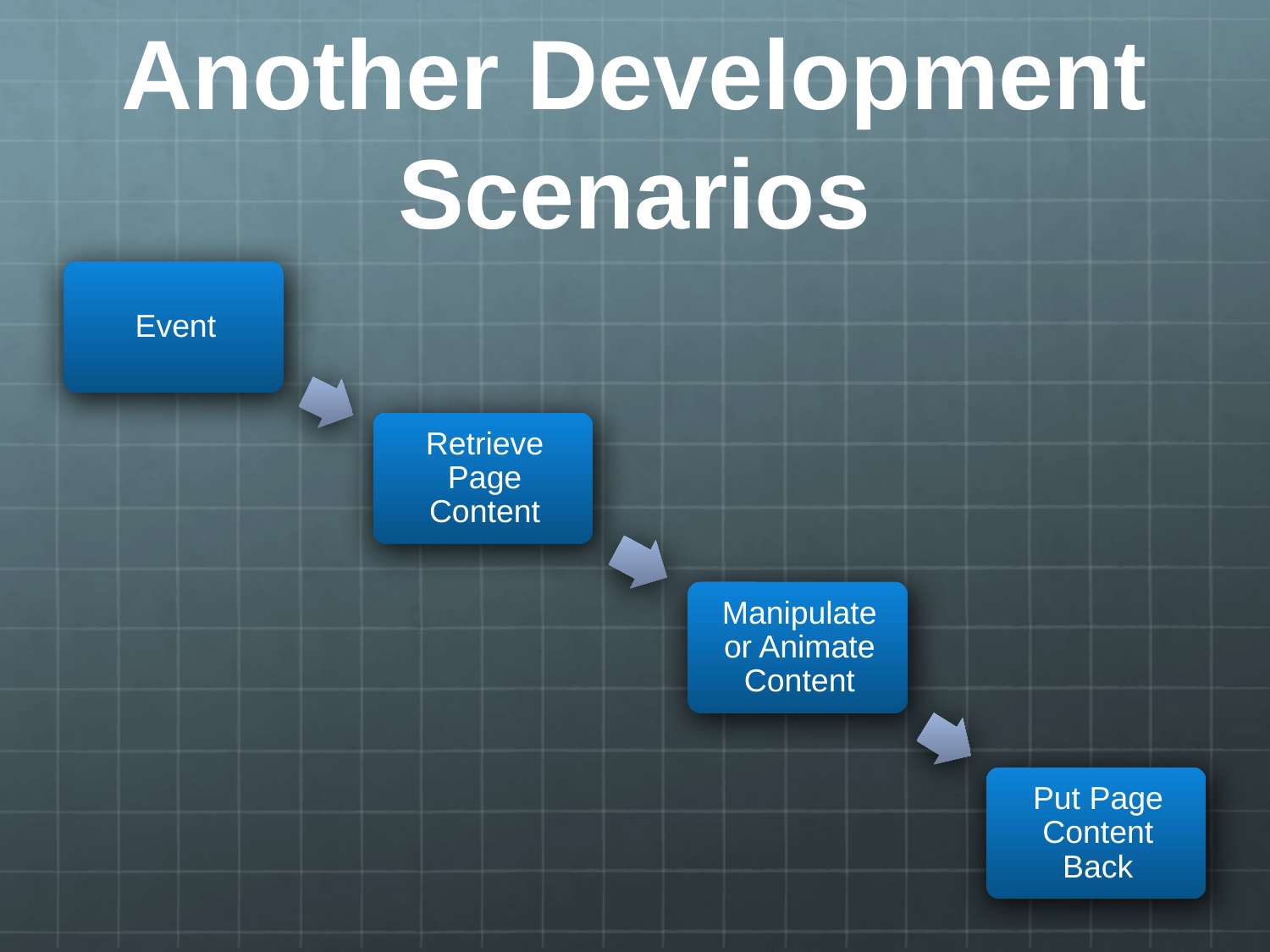

# Another Development Scenarios
Event

Retrieve Page Content

Manipulate or Animate Content

Put Page Content Back